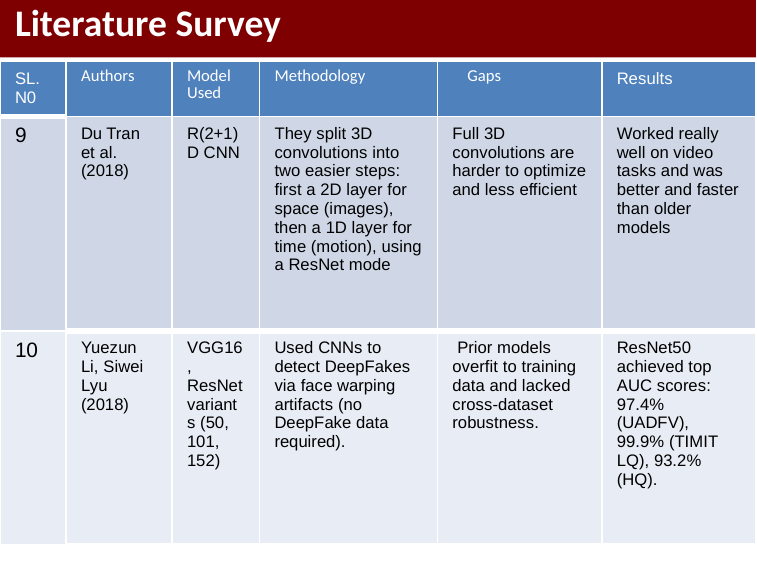

Literature Survey
| SL. N0 | Authors | Model Used | Methodology | Gaps | Results |
| --- | --- | --- | --- | --- | --- |
| 9 | Du Tran et al. (2018) | R(2+1)D CNN | They split 3D convolutions into two easier steps: first a 2D layer for space (images), then a 1D layer for time (motion), using a ResNet mode | Full 3D convolutions are harder to optimize and less efficient | Worked really well on video tasks and was better and faster than older models |
| 10 | Yuezun Li, Siwei Lyu (2018) | VGG16, ResNet variants (50, 101, 152) | Used CNNs to detect DeepFakes via face warping artifacts (no DeepFake data required). | Prior models overfit to training data and lacked cross-dataset robustness. | ResNet50 achieved top AUC scores: 97.4% (UADFV), 99.9% (TIMIT LQ), 93.2% (HQ). |
#